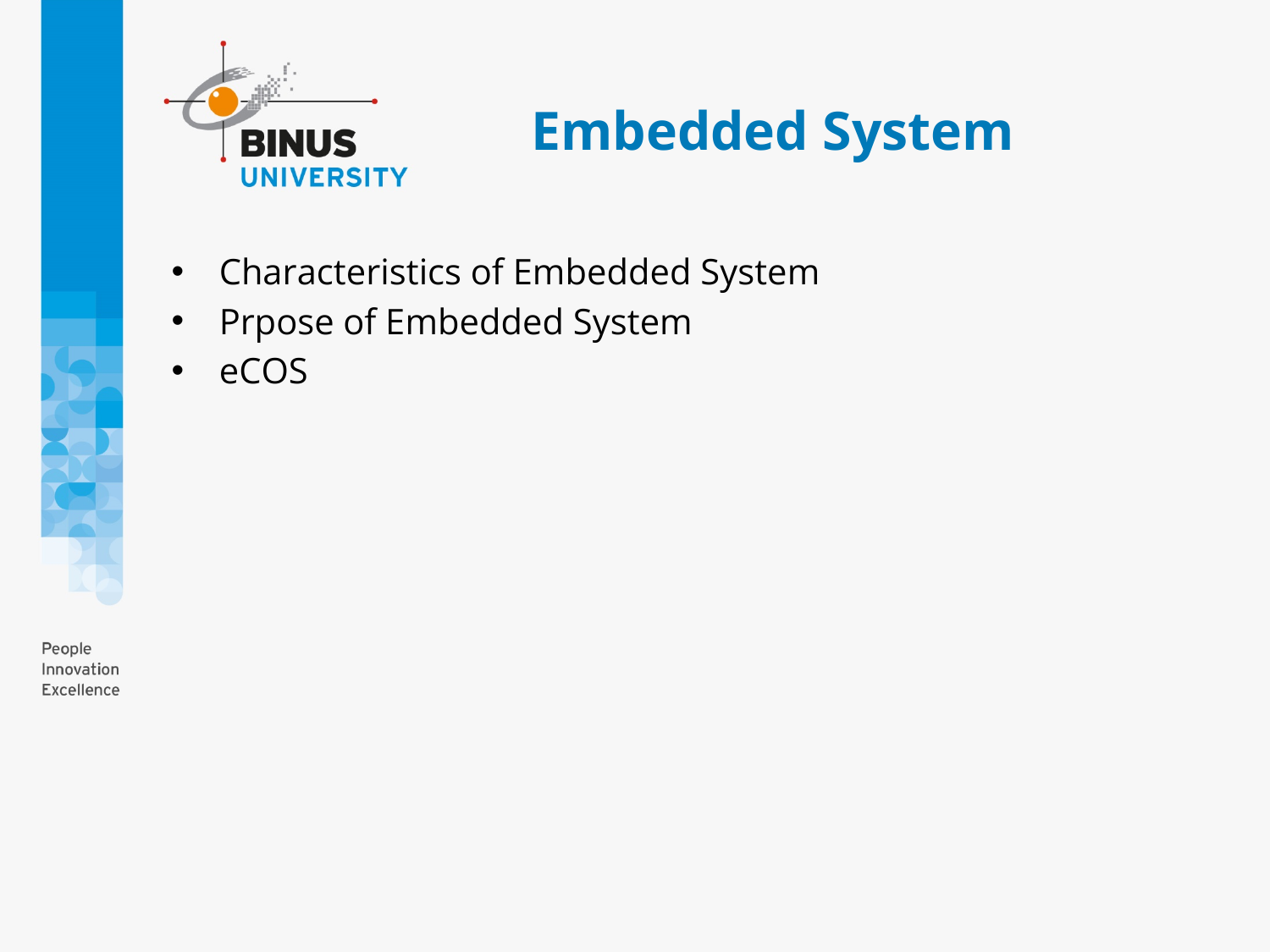

# Embedded System
Characteristics of Embedded System
Prpose of Embedded System
eCOS